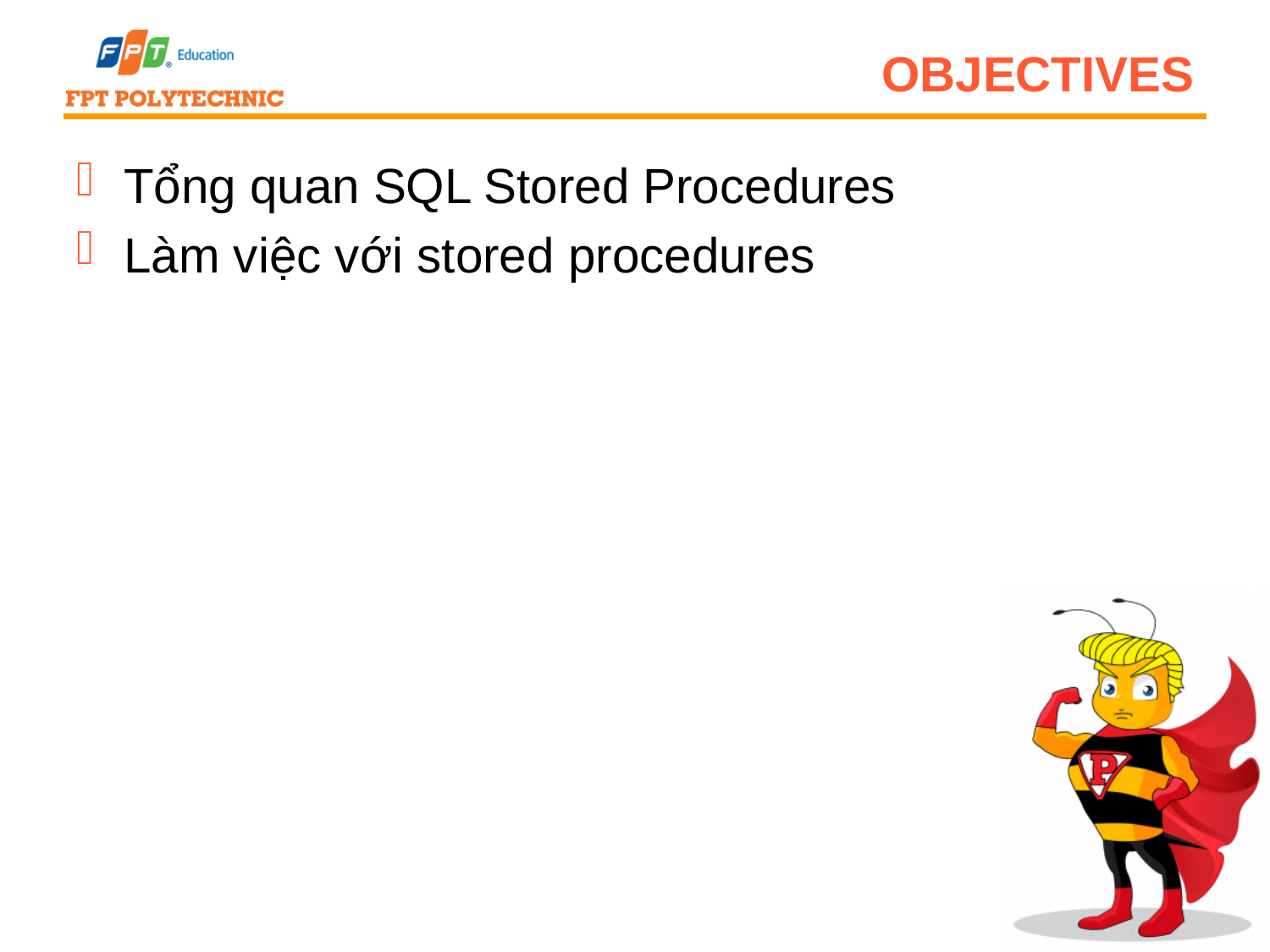

# Objectives
Tổng quan SQL Stored Procedures
Làm việc với stored procedures